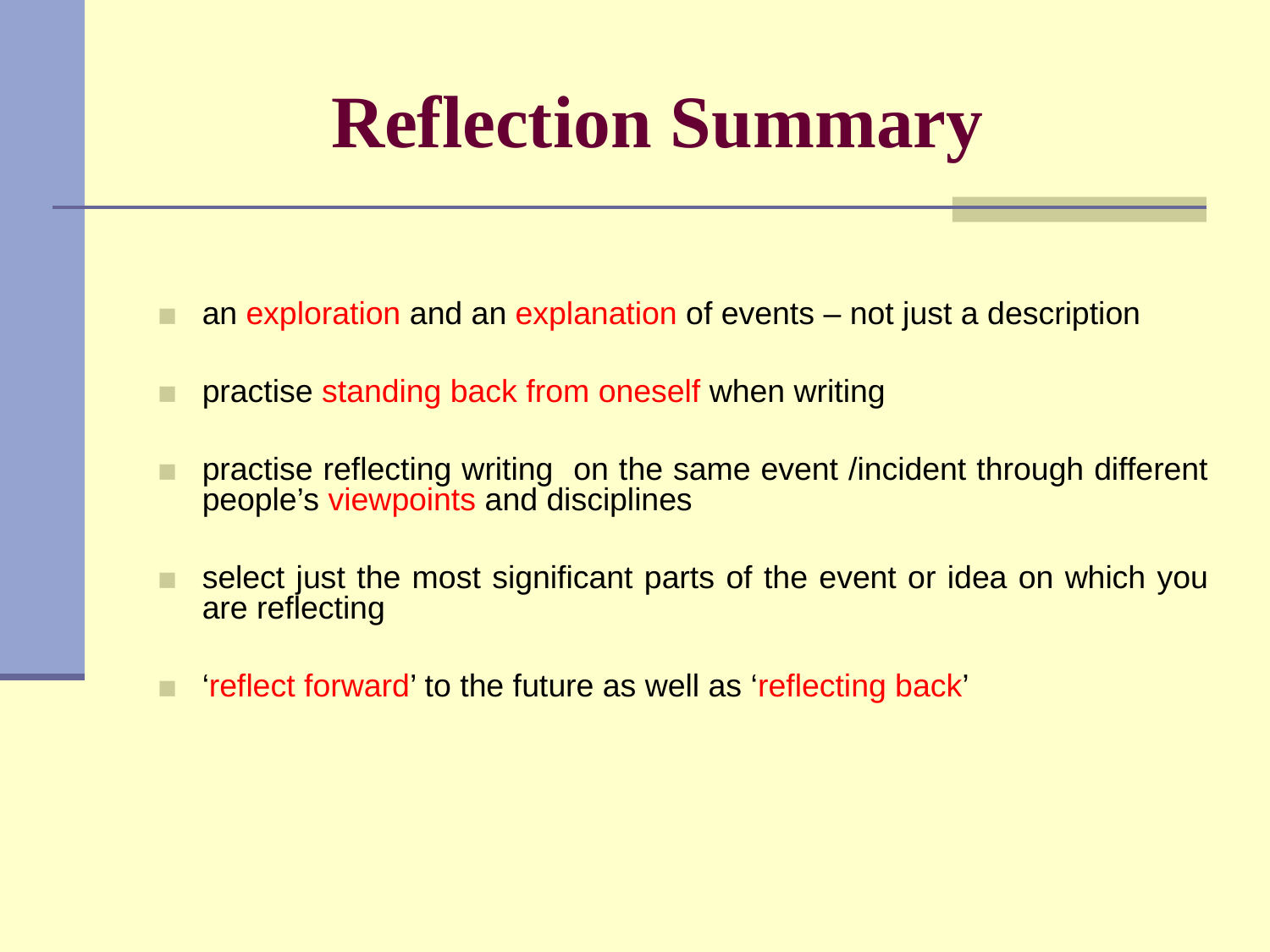

# Reflection Summary

an exploration and an explanation of events – not just a description

practise standing back from oneself when writing

practise reflecting writing  on the same event /incident through different people’s viewpoints and disciplines

select just the most significant parts of the event or idea on which you are reflecting

‘reflect forward’ to the future as well as ‘reflecting back’